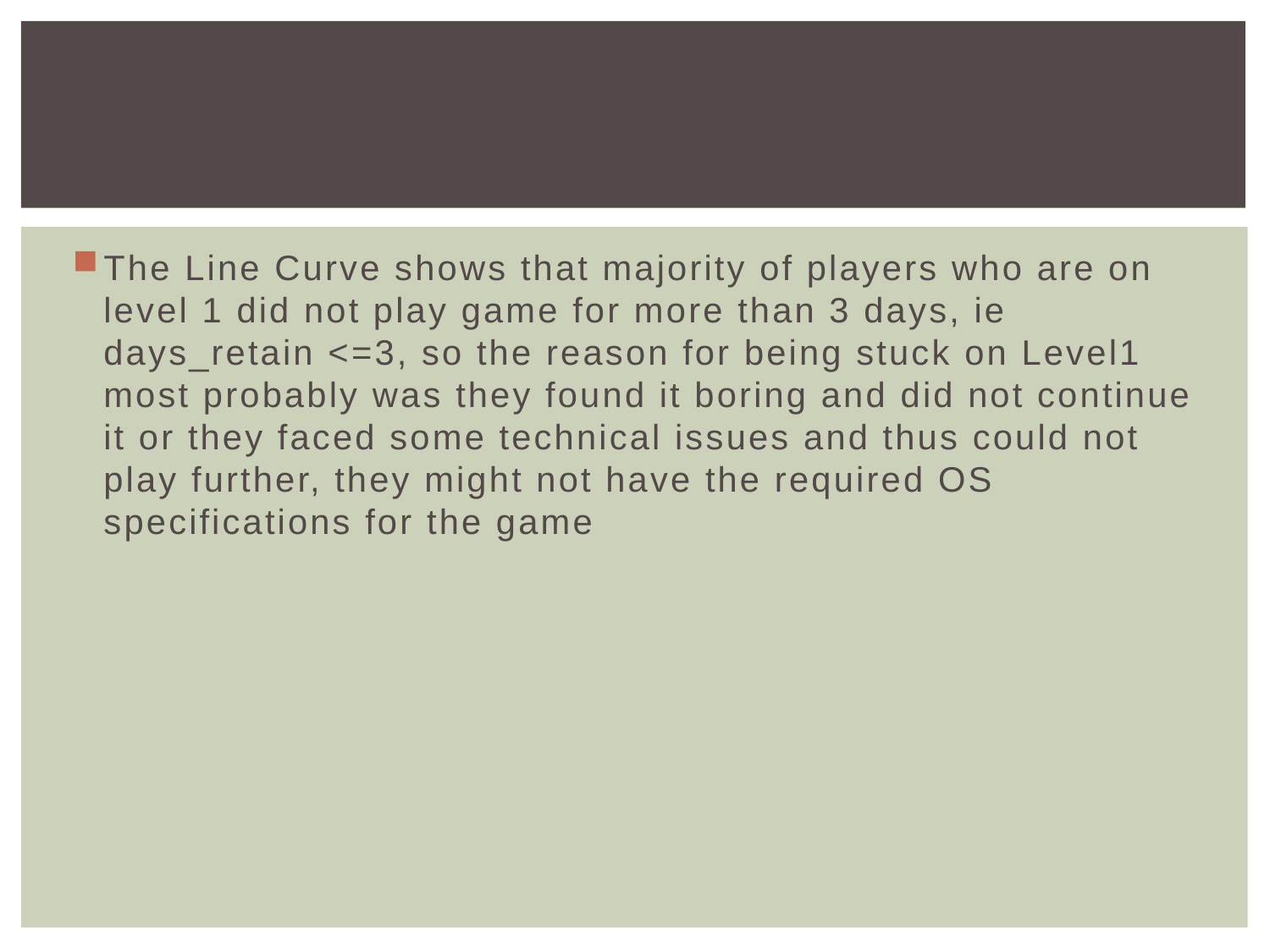

#
The Line Curve shows that majority of players who are on level 1 did not play game for more than 3 days, ie days_retain <=3, so the reason for being stuck on Level1 most probably was they found it boring and did not continue it or they faced some technical issues and thus could not play further, they might not have the required OS specifications for the game